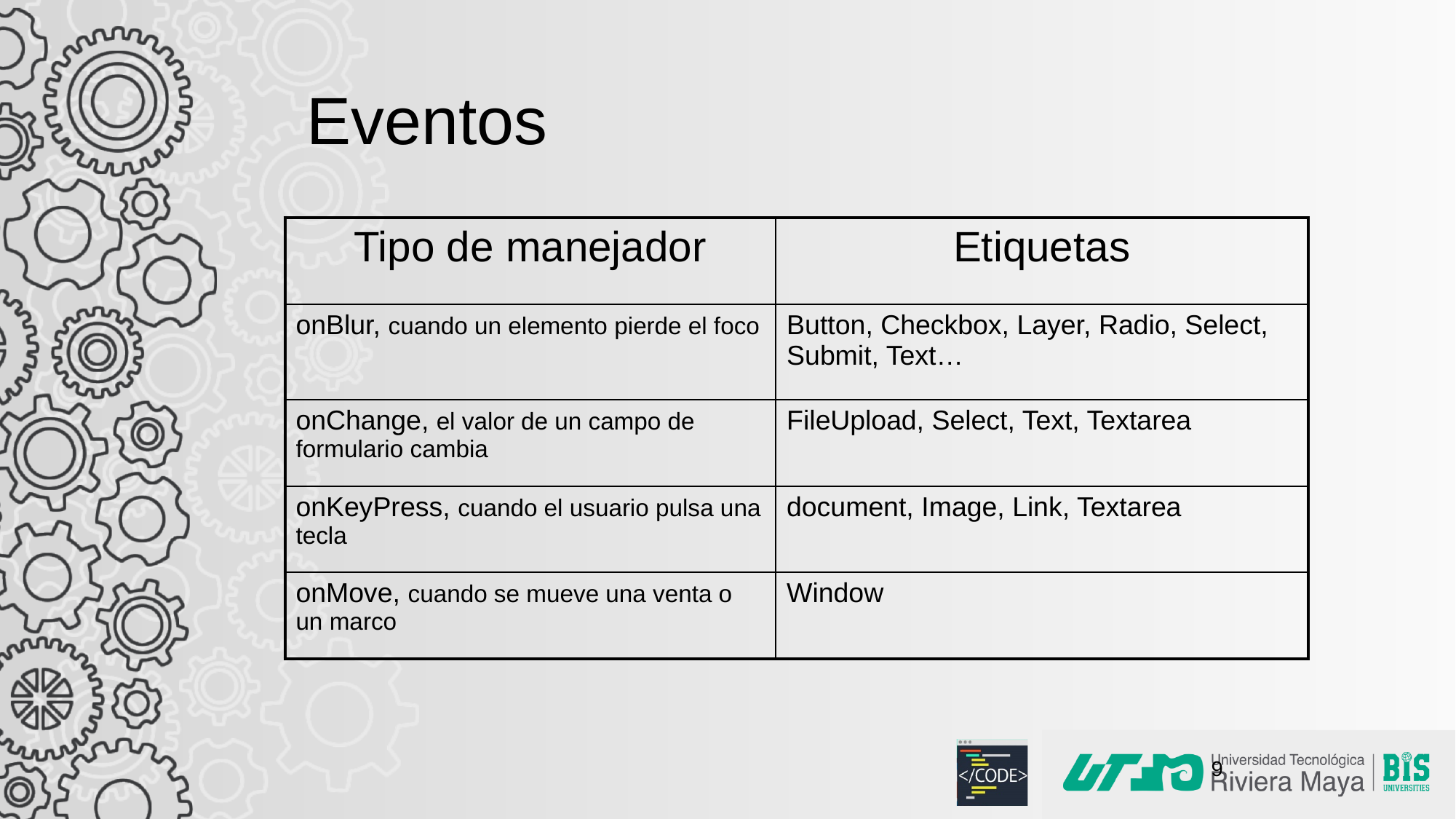

# Eventos
| Tipo de manejador | Etiquetas |
| --- | --- |
| onBlur, cuando un elemento pierde el foco | Button, Checkbox, Layer, Radio, Select, Submit, Text… |
| onChange, el valor de un campo de formulario cambia | FileUpload, Select, Text, Textarea |
| onKeyPress, cuando el usuario pulsa una tecla | document, Image, Link, Textarea |
| onMove, cuando se mueve una venta o un marco | Window |
9